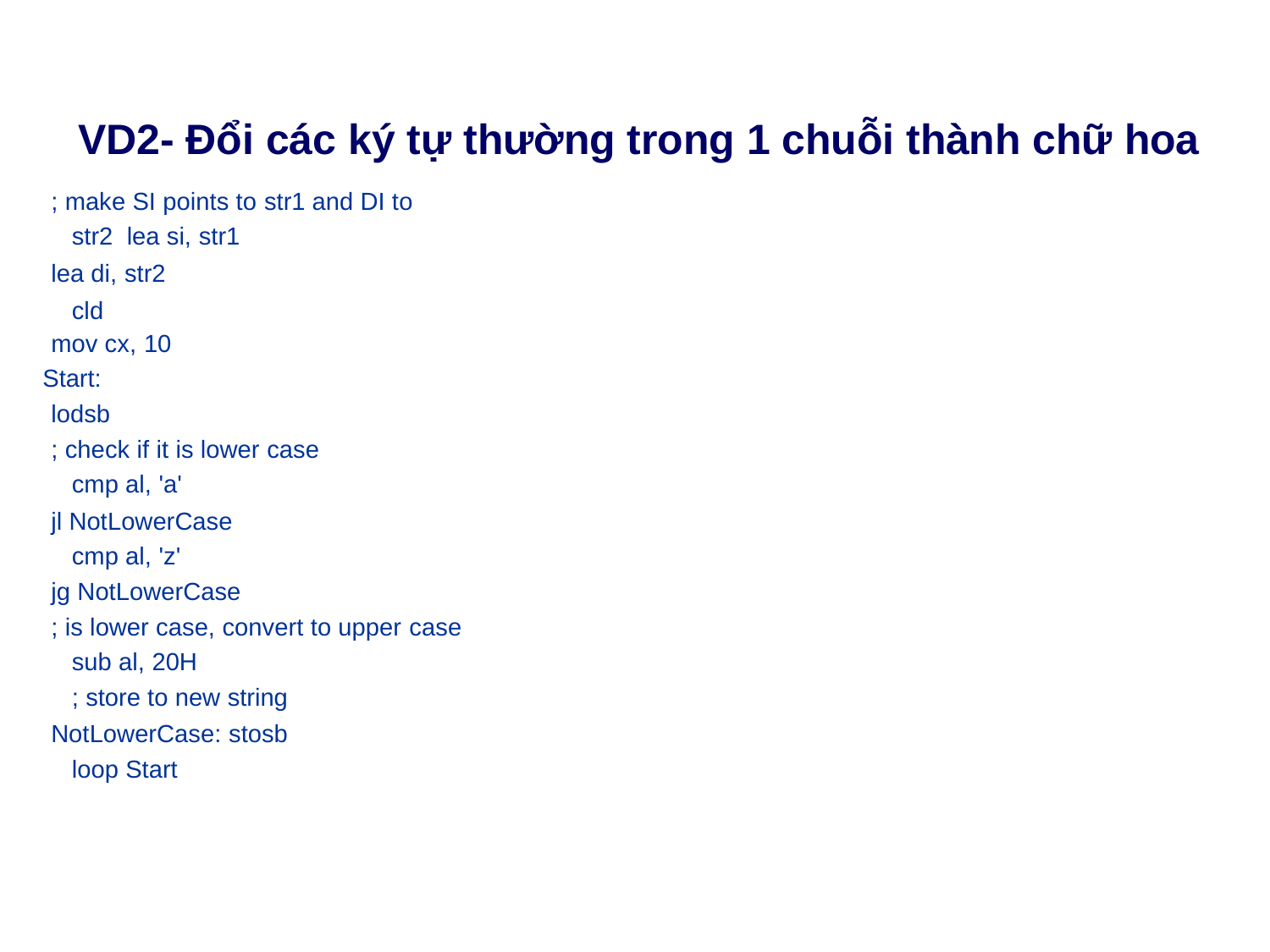

# VD2- Đổi các ký tự thường trong 1 chuỗi thành chữ hoa
; make SI points to str1 and DI to str2  lea si, str1
lea di, str2  cld
mov cx, 10
Start:
lodsb
; check if it is lower case  cmp al, 'a'
jl NotLowerCase  cmp al, 'z'
jg NotLowerCase
; is lower case, convert to upper case  sub al, 20H
; store to new string
NotLowerCase: stosb  loop Start